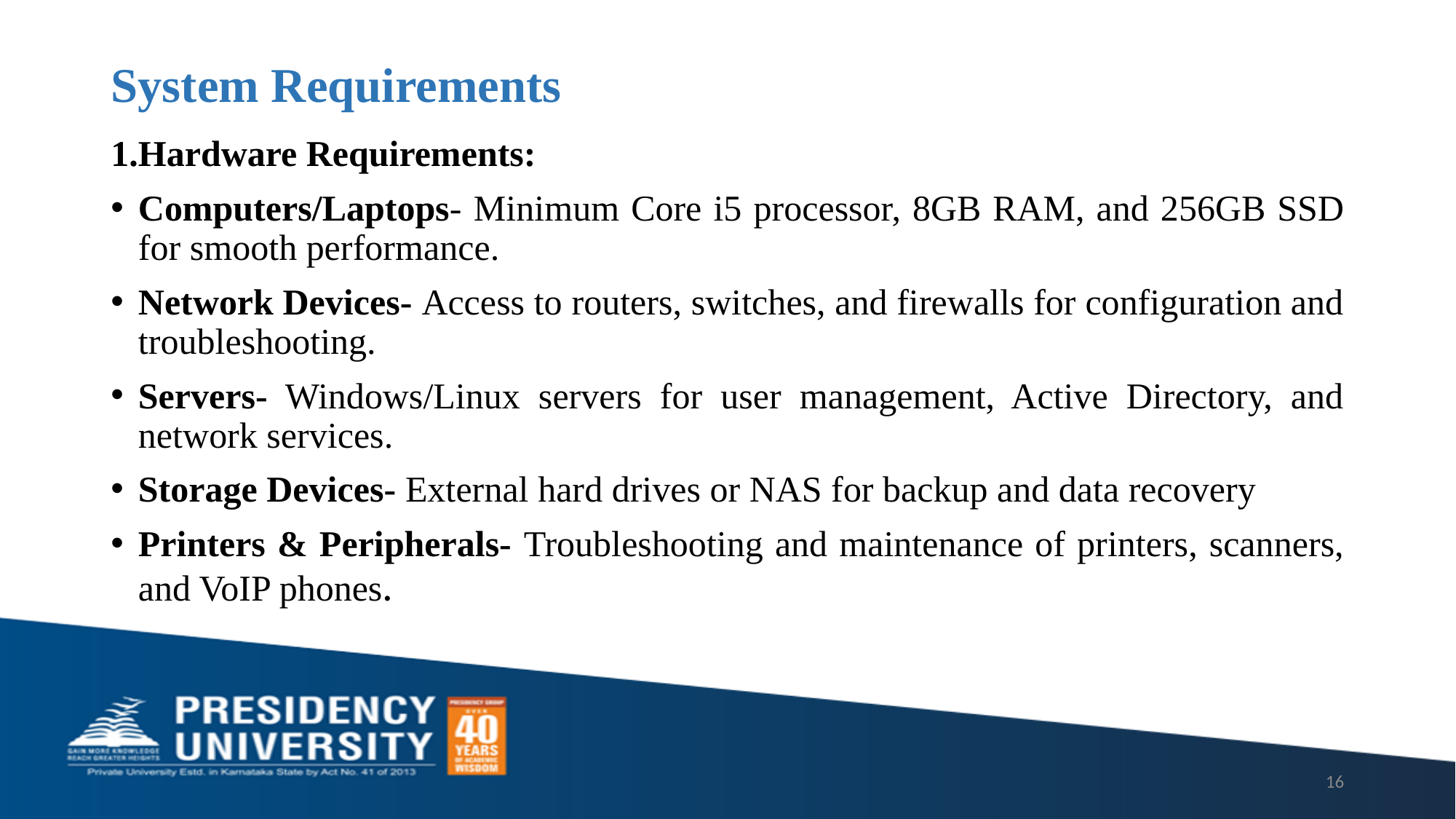

# System Requirements
1.Hardware Requirements:
Computers/Laptops- Minimum Core i5 processor, 8GB RAM, and 256GB SSD for smooth performance.
Network Devices- Access to routers, switches, and firewalls for configuration and troubleshooting.
Servers- Windows/Linux servers for user management, Active Directory, and network services.
Storage Devices- External hard drives or NAS for backup and data recovery
Printers & Peripherals- Troubleshooting and maintenance of printers, scanners, and VoIP phones.

16